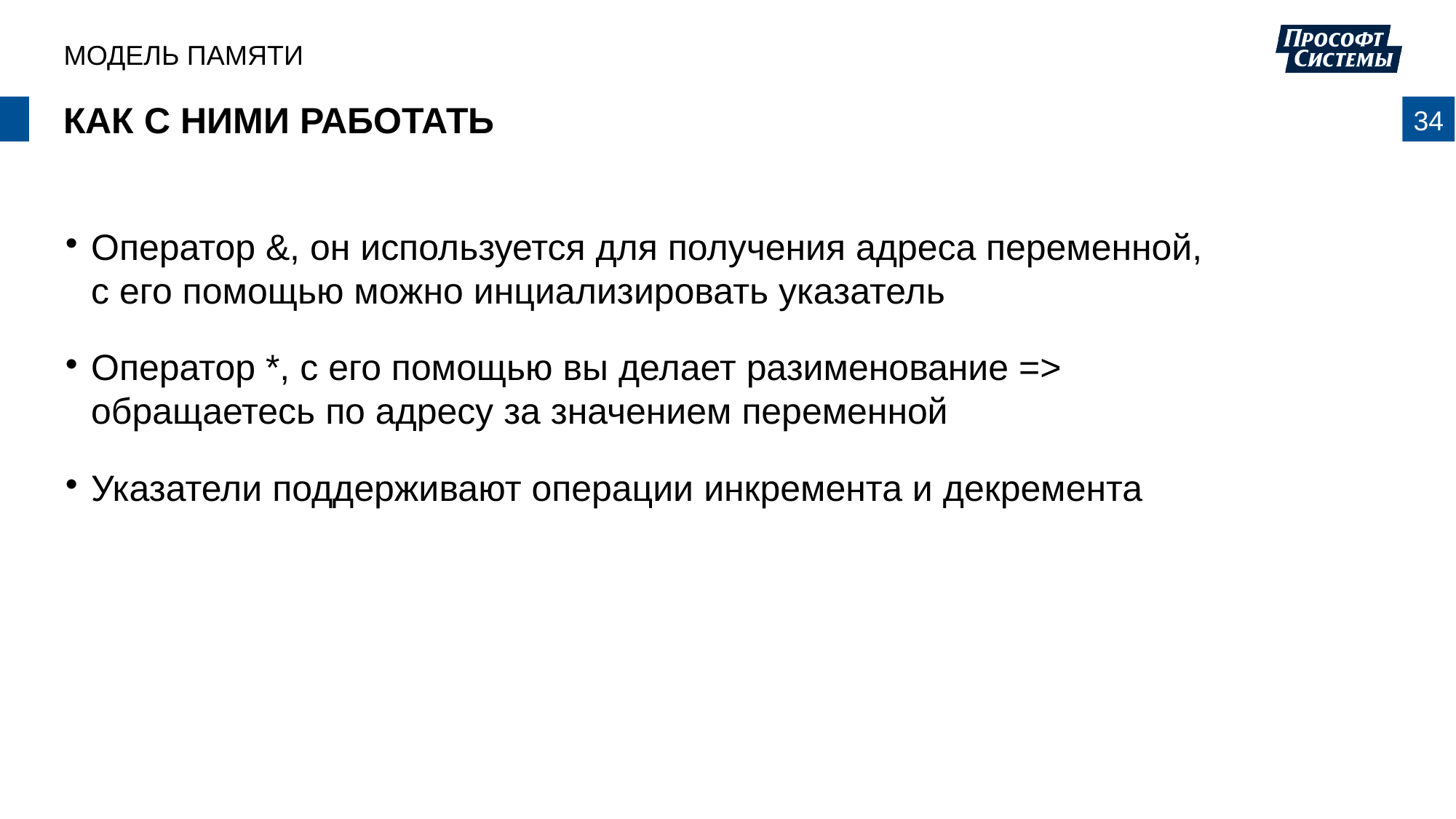

МОДЕЛЬ ПАМЯТИ
# Как с ними работать

Оператор &, он используется для получения адреса переменной,  с его помощью можно инциализировать указатель
Оператор *, с его помощью вы делает разименование => обращаетесь по адресу за значением переменной
Указатели поддерживают операции инкремента и декремента